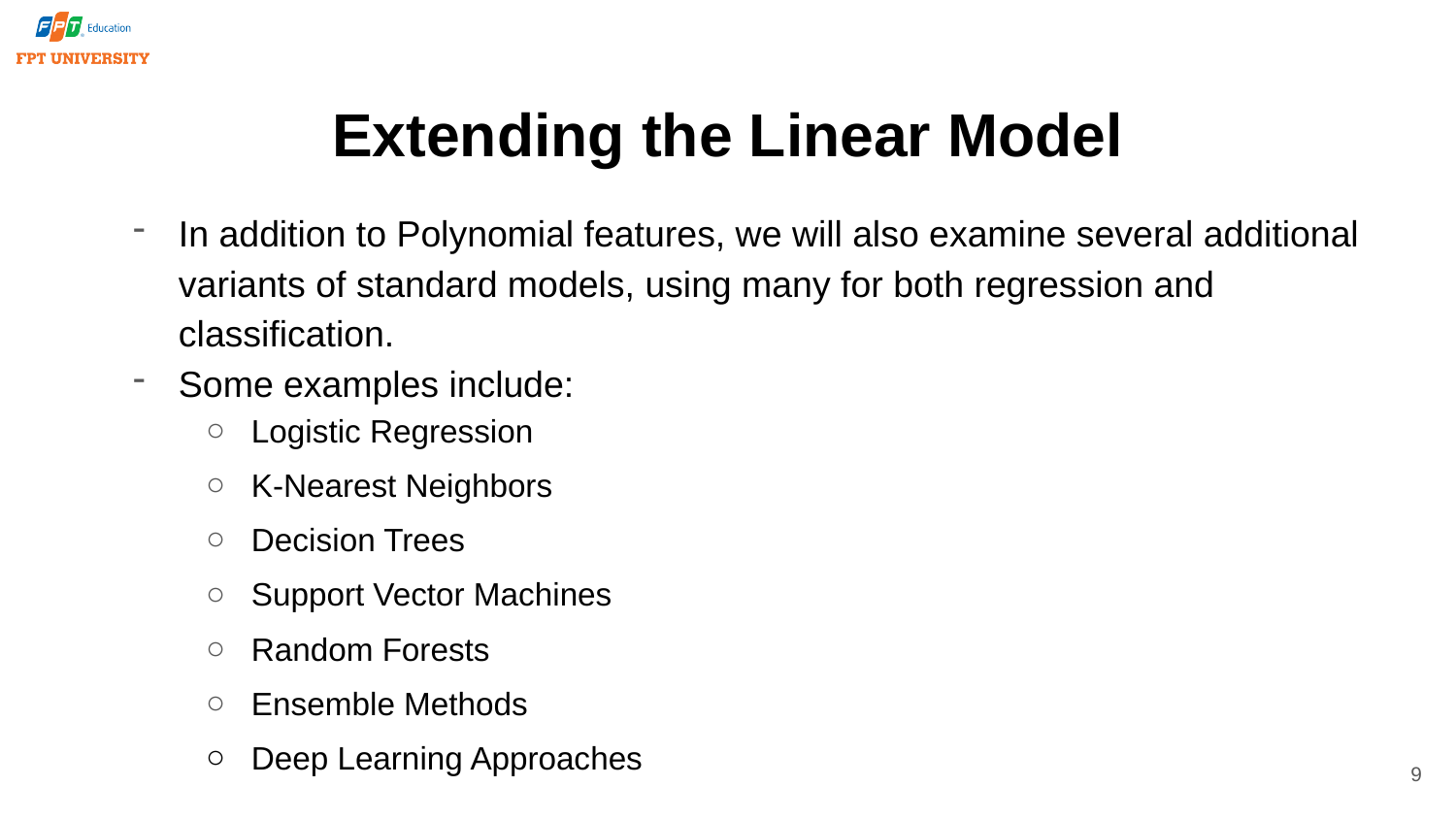

# Extending the Linear Model
In addition to Polynomial features, we will also examine several additional variants of standard models, using many for both regression and classification.
Some examples include:
Logistic Regression
K-Nearest Neighbors
Decision Trees
Support Vector Machines
Random Forests
Ensemble Methods
Deep Learning Approaches
9